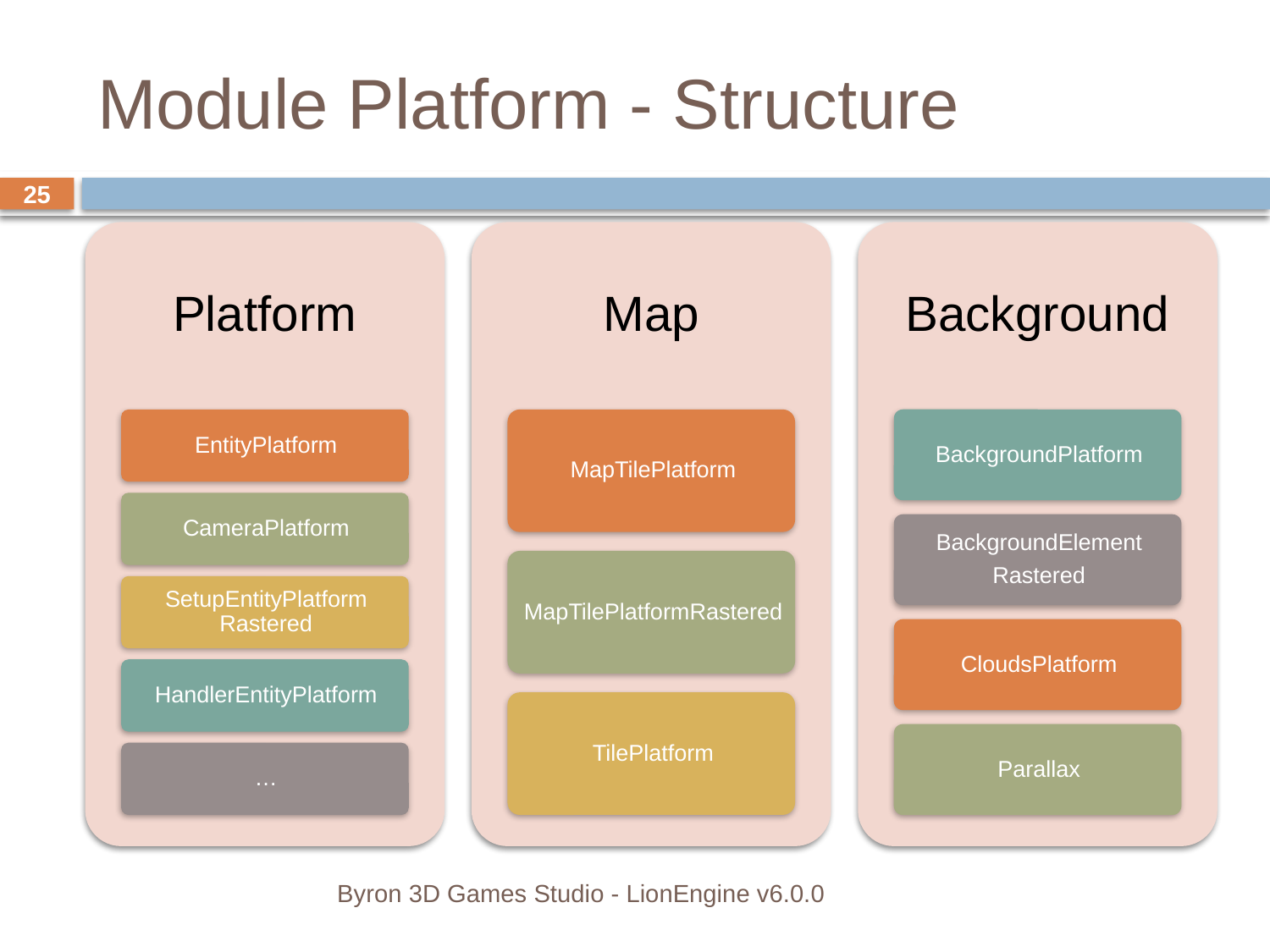

# Module Platform - Structure
25
Platform
EntityPlatform
CameraPlatform
SetupEntityPlatform
Rastered
HandlerEntityPlatform
…
Map
MapTilePlatform
MapTilePlatformRastered
TilePlatform
Background
BackgroundPlatform
BackgroundElement
Rastered
CloudsPlatform
Parallax
Byron 3D Games Studio - LionEngine v6.0.0